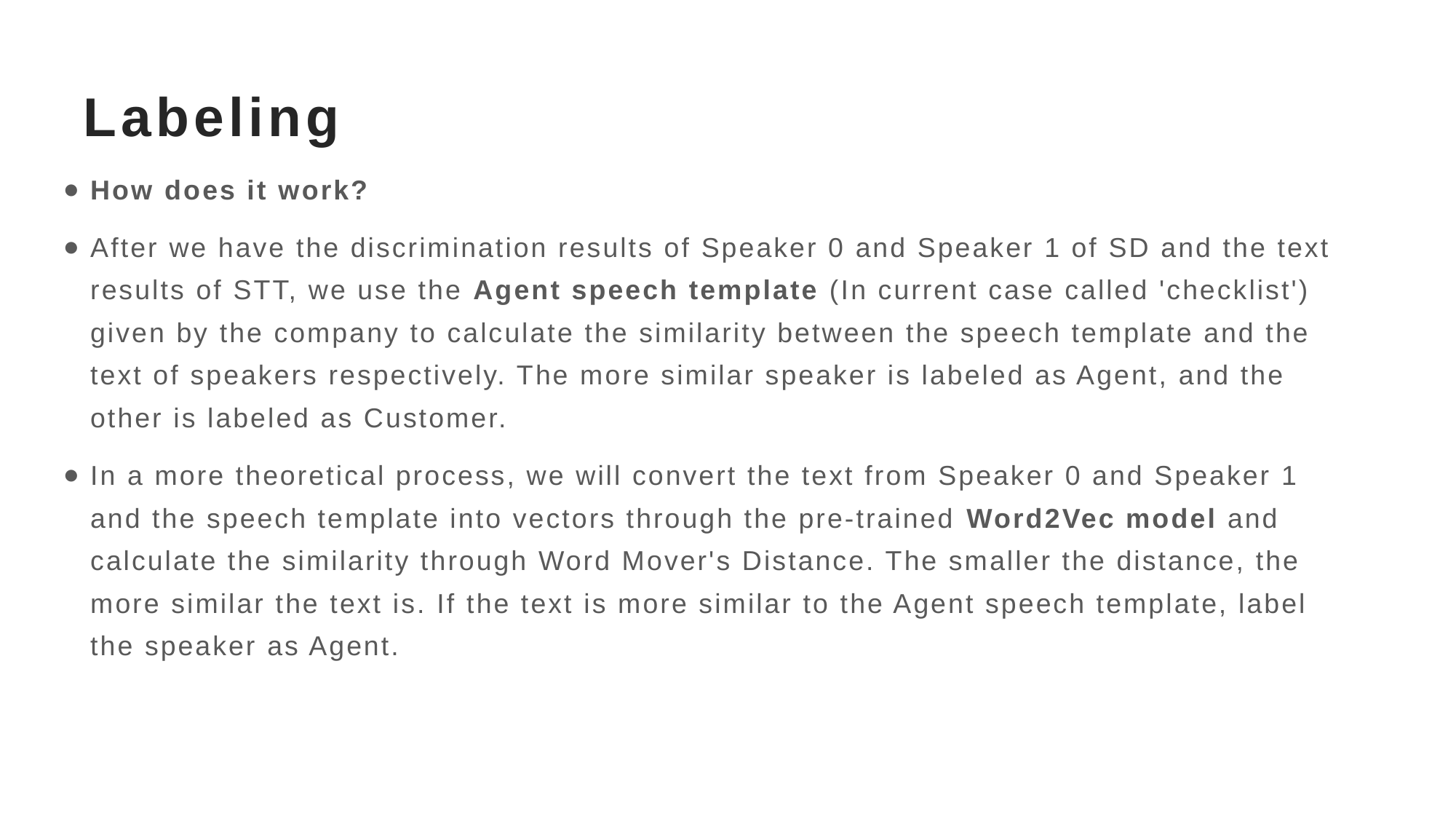

# Labeling
How does it work?
After we have the discrimination results of Speaker 0 and Speaker 1 of SD and the text results of STT, we use the Agent speech template (In current case called 'checklist') given by the company to calculate the similarity between the speech template and the text of speakers respectively. The more similar speaker is labeled as Agent, and the other is labeled as Customer.
In a more theoretical process, we will convert the text from Speaker 0 and Speaker 1 and the speech template into vectors through the pre-trained Word2Vec model and calculate the similarity through Word Mover's Distance. The smaller the distance, the more similar the text is. If the text is more similar to the Agent speech template, label the speaker as Agent.